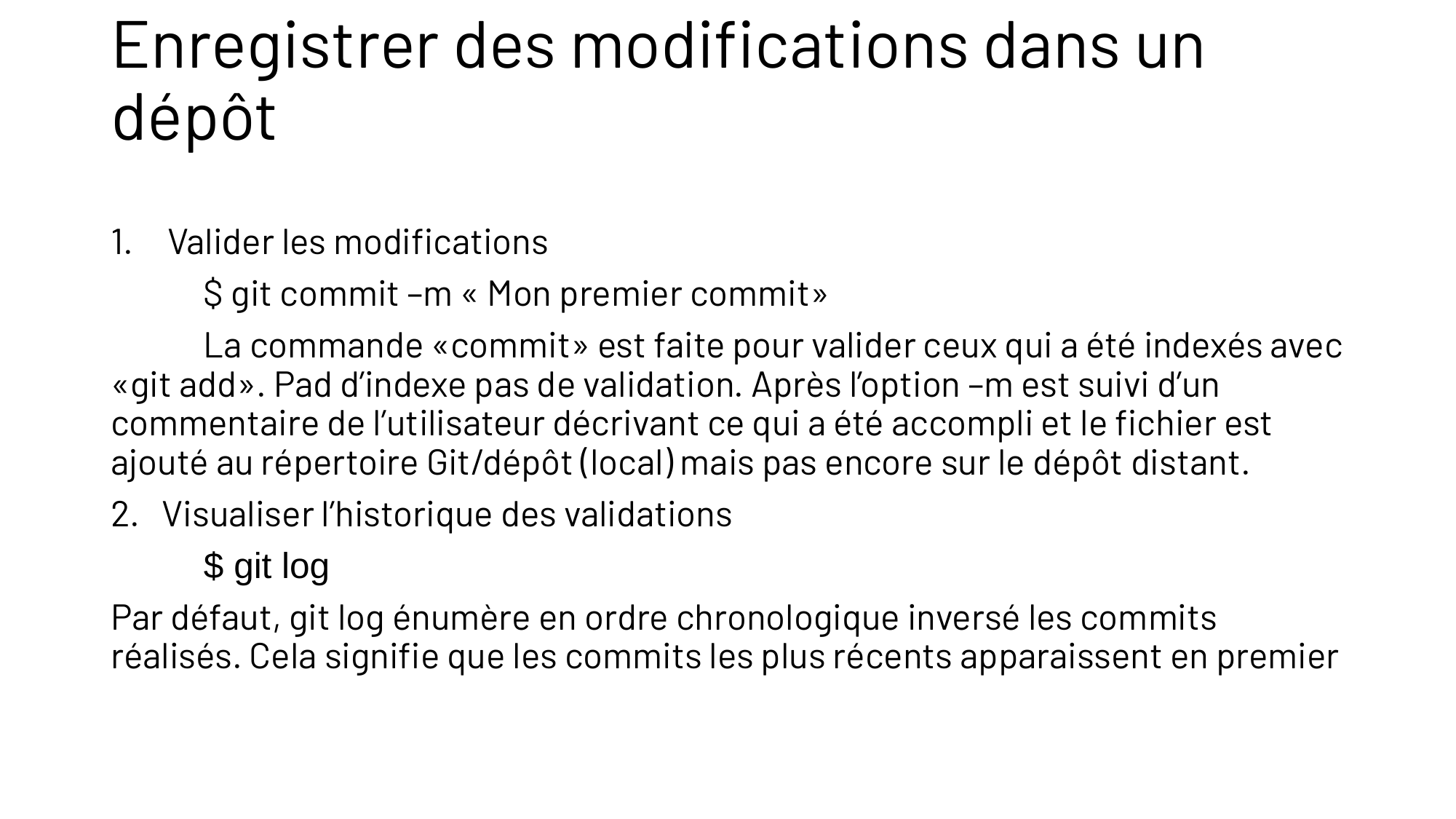

# Enregistrer des modifications dans un dépôt
Valider les modifications
	$ git commit –m « Mon premier commit»
	La commande «commit» est faite pour valider ceux qui a été indexés avec «git add». Pad d’indexe pas de validation. Après l’option –m est suivi d’un commentaire de l’utilisateur décrivant ce qui a été accompli et le fichier est ajouté au répertoire Git/dépôt (local) mais pas encore sur le dépôt distant.
2.   Visualiser l’historique des validations
	$ git log
Par défaut, git log énumère en ordre chronologique inversé les commits réalisés. Cela signifie que les commits les plus récents apparaissent en premier